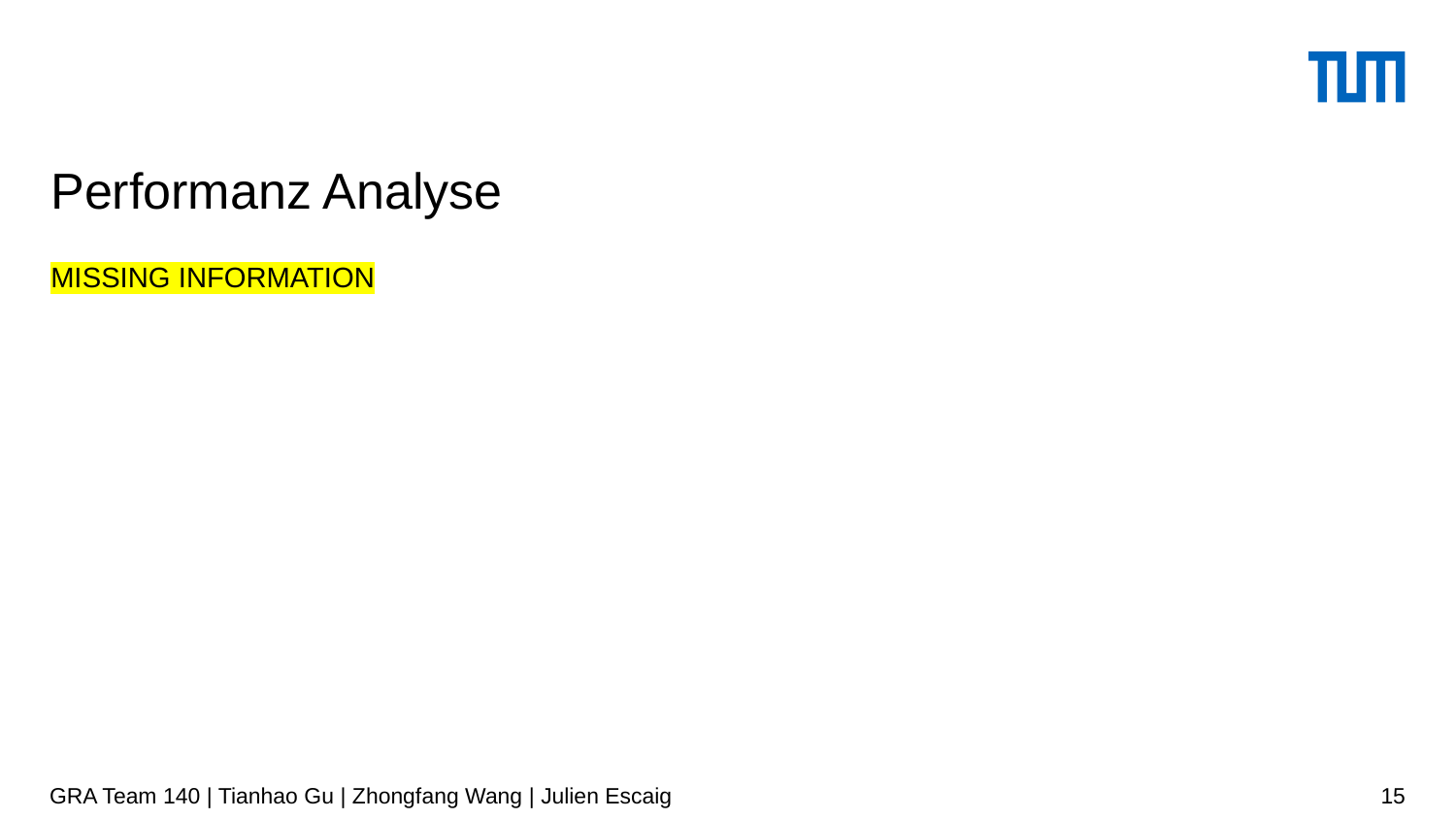

# Performanz Analyse
MISSING INFORMATION
GRA Team 140 | Tianhao Gu | Zhongfang Wang | Julien Escaig
15